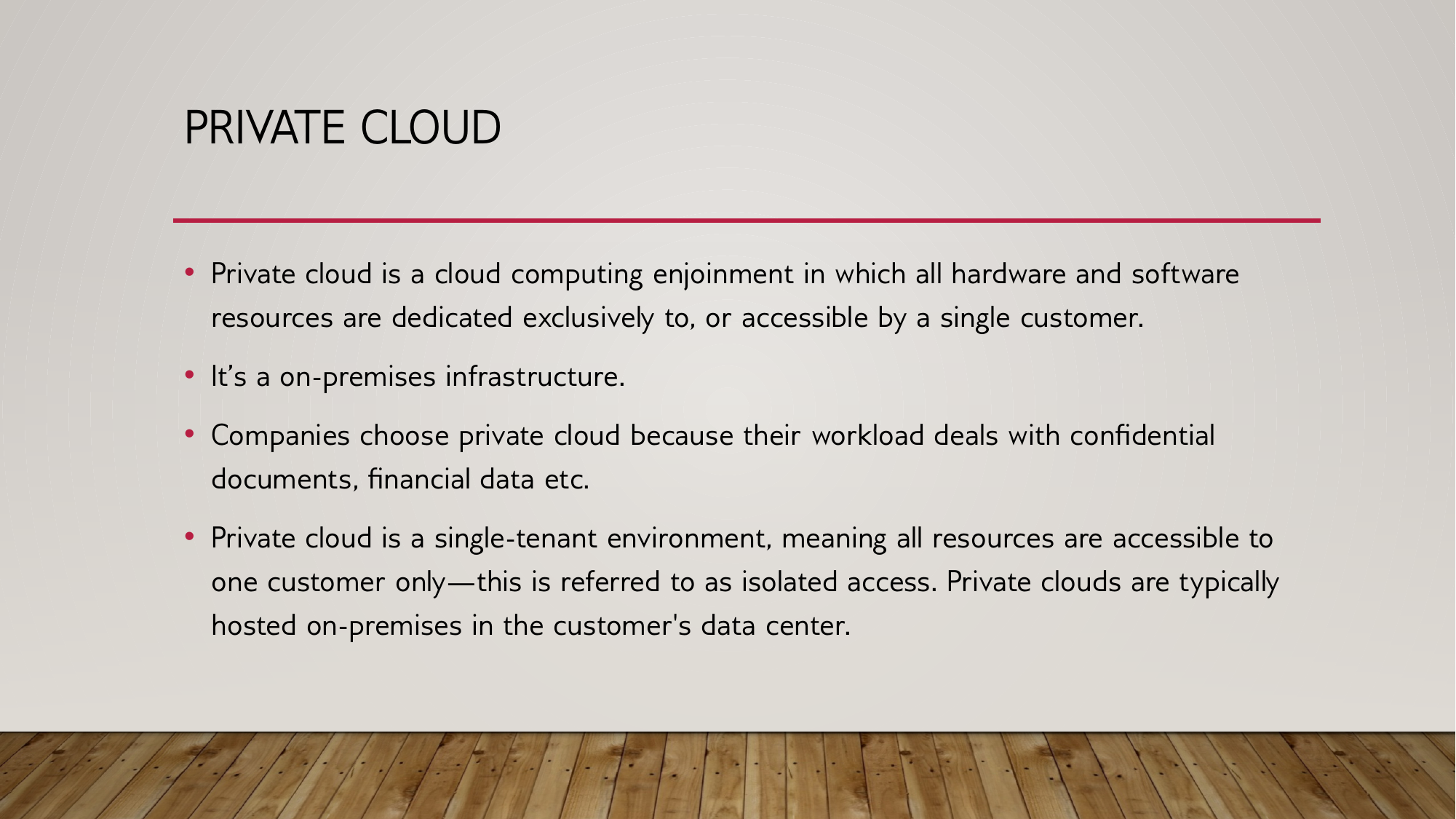

# Private cloud
Private cloud is a cloud computing enjoinment in which all hardware and software resources are dedicated exclusively to, or accessible by a single customer.
It’s a on-premises infrastructure.
Companies choose private cloud because their workload deals with confidential documents, financial data etc.
Private cloud is a single-tenant environment, meaning all resources are accessible to one customer only—this is referred to as isolated access. Private clouds are typically hosted on-premises in the customer's data center.